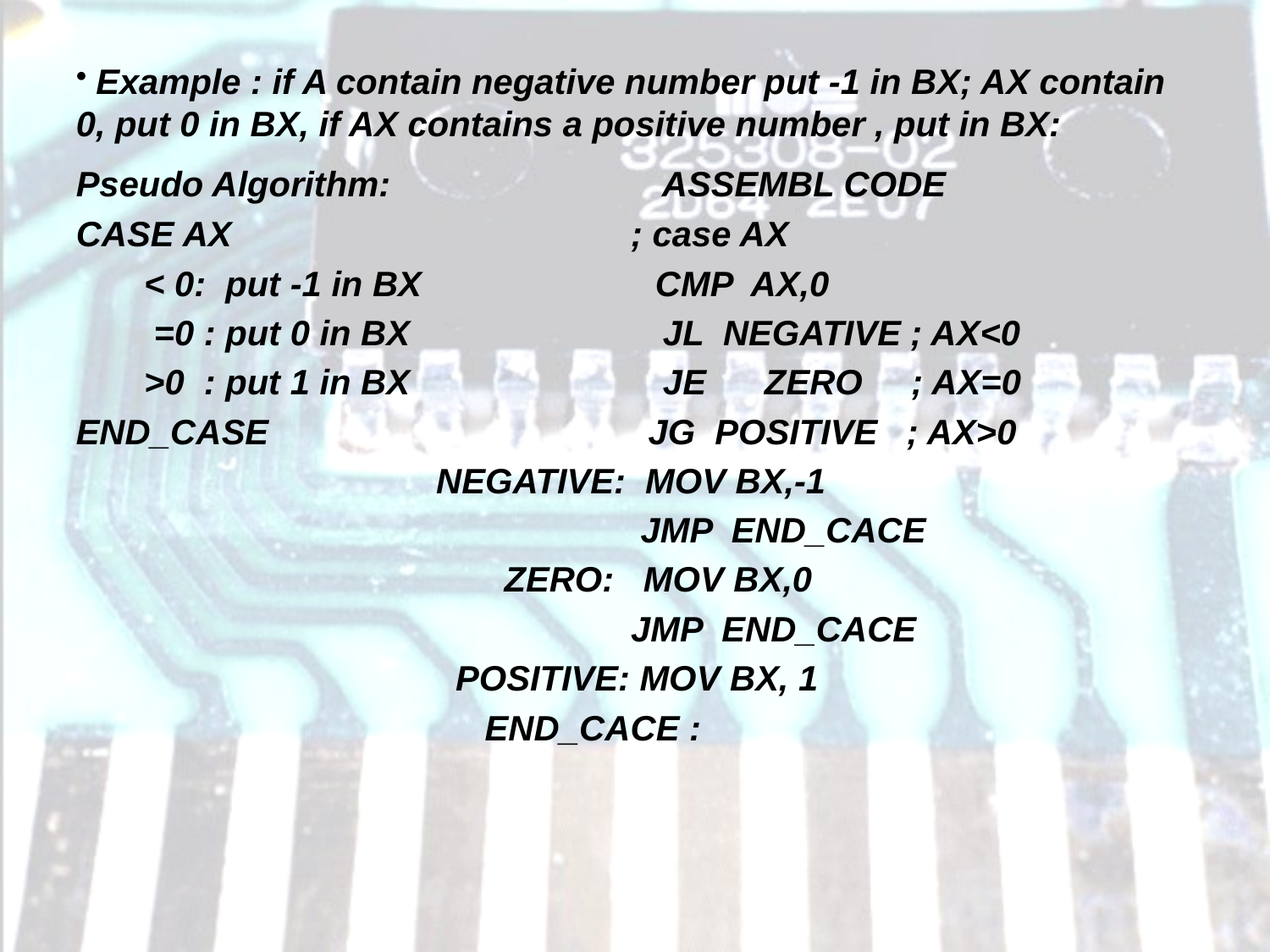

Example : if A contain negative number put -1 in BX; AX contain 0, put 0 in BX, if AX contains a positive number , put in BX:
Pseudo Algorithm:                            ASSEMBL CODE
CASE AX                                         ; case AX
       < 0:  put -1 in BX                        CMP  AX,0
        =0 : put 0 in BX                          JL  NEGATIVE ; AX<0
       >0  : put 1 in BX                          JE      ZERO     ; AX=0
END_CASE                                       JG  POSITIVE   ; AX>0
                                     NEGATIVE:  MOV BX,-1
                                                          JMP  END_CACE
                                            ZERO:   MOV BX,0
                                                         JMP  END_CACE
                                       POSITIVE: MOV BX, 1
                                          END_CACE :